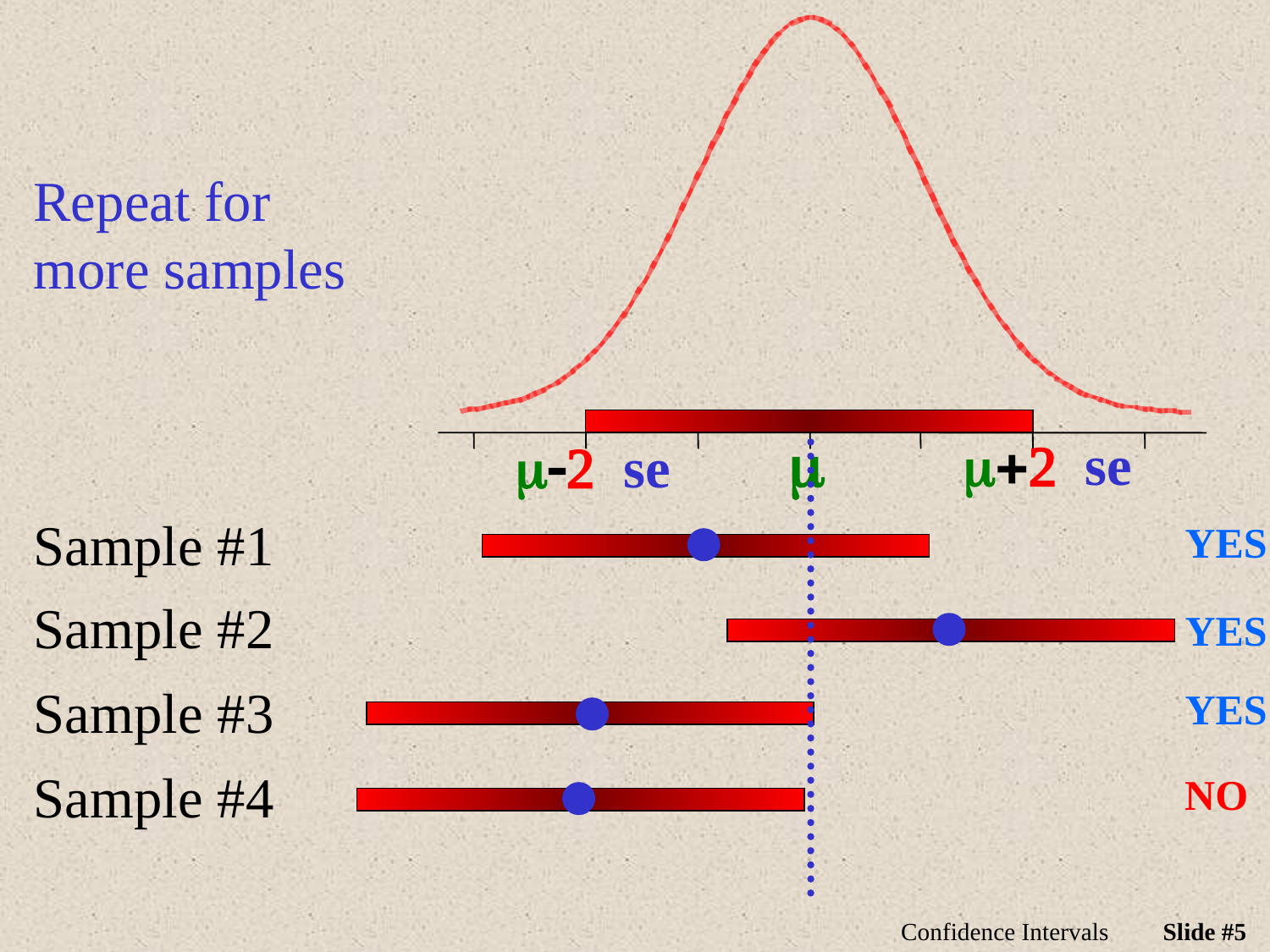

Repeat for more samples

μ
μ+2 se
μ−2 se

Sample #1
YES

Sample #2
YES

Sample #3
YES

Sample #4
NO

Confidence Intervals
Slide #5